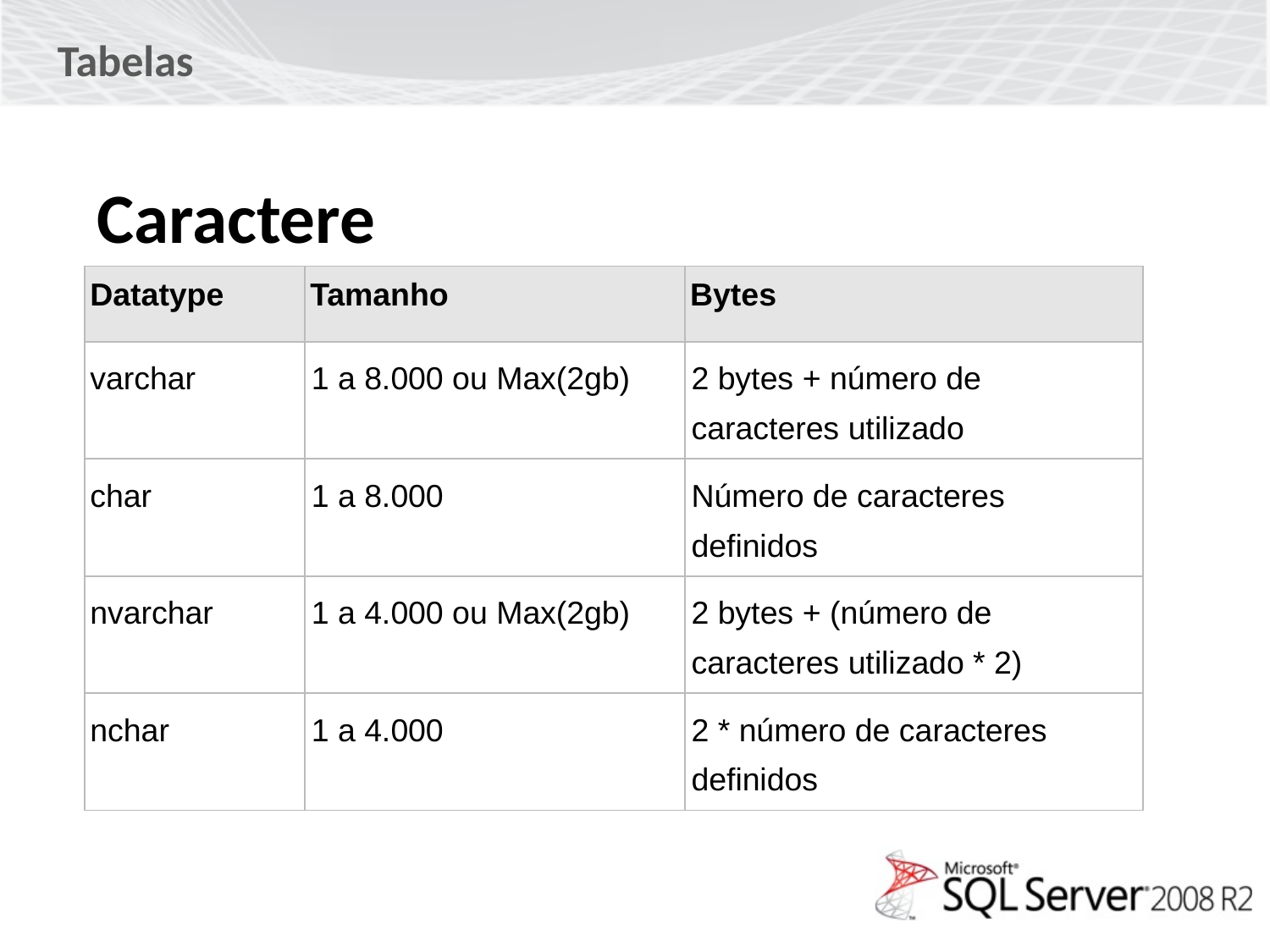

Tabelas
Caractere
| Datatype | Tamanho | Bytes |
| --- | --- | --- |
| varchar | 1 a 8.000 ou Max(2gb) | 2 bytes + número de caracteres utilizado |
| char | 1 a 8.000 | Número de caracteres definidos |
| nvarchar | 1 a 4.000 ou Max(2gb) | 2 bytes + (número de caracteres utilizado \* 2) |
| nchar | 1 a 4.000 | 2 \* número de caracteres definidos |